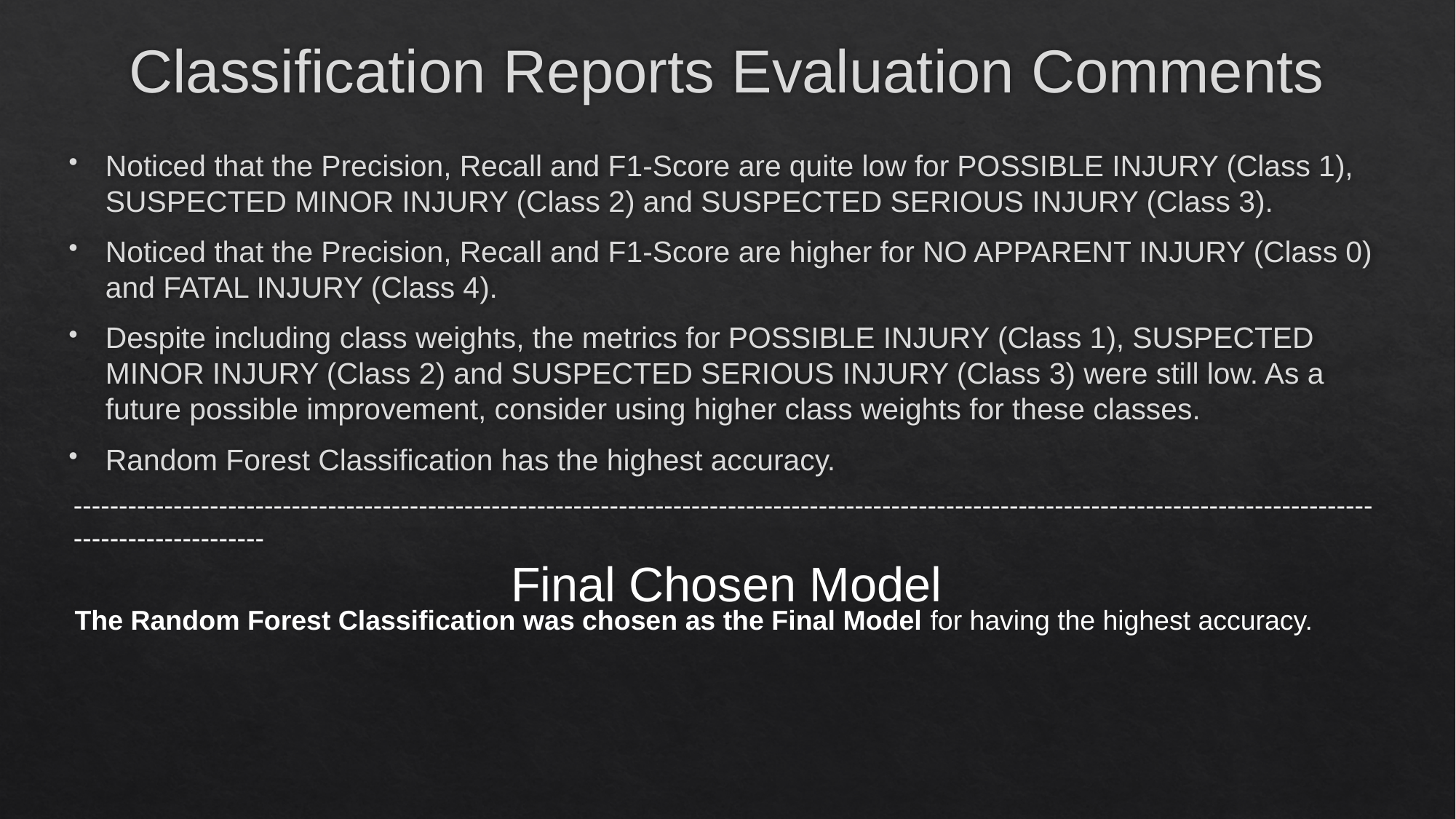

# Classification Reports Evaluation Comments
Noticed that the Precision, Recall and F1-Score are quite low for POSSIBLE INJURY (Class 1), SUSPECTED MINOR INJURY (Class 2) and SUSPECTED SERIOUS INJURY (Class 3).
Noticed that the Precision, Recall and F1-Score are higher for NO APPARENT INJURY (Class 0) and FATAL INJURY (Class 4).
Despite including class weights, the metrics for POSSIBLE INJURY (Class 1), SUSPECTED MINOR INJURY (Class 2) and SUSPECTED SERIOUS INJURY (Class 3) were still low. As a future possible improvement, consider using higher class weights for these classes.
Random Forest Classification has the highest accuracy.

--------------------------------------------------------------------------------------------------------------------------------------------------------------------
Final Chosen Model
The Random Forest Classification was chosen as the Final Model for having the highest accuracy.